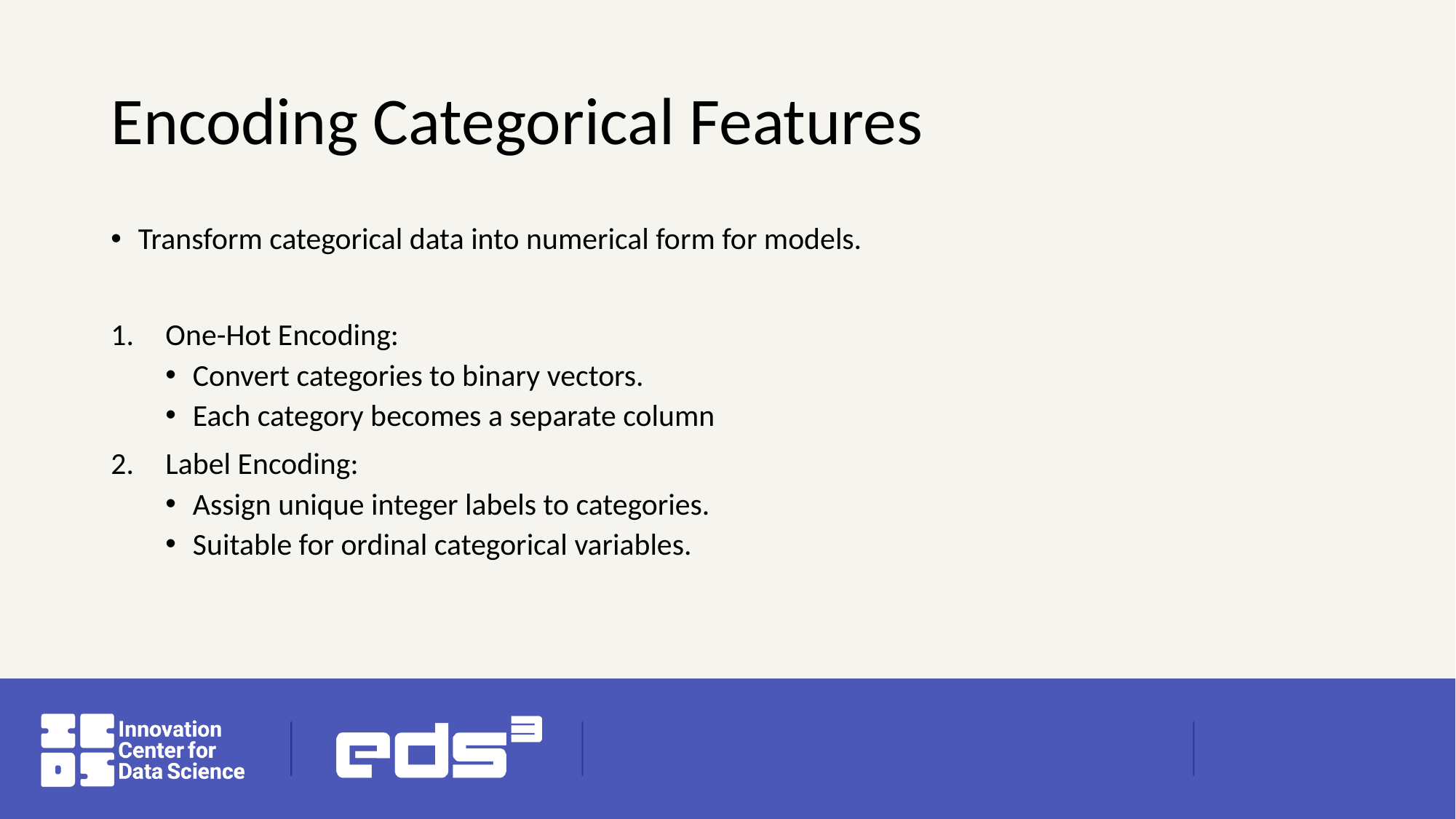

# Encoding Categorical Features
Transform categorical data into numerical form for models.

One-Hot Encoding:
Convert categories to binary vectors.
Each category becomes a separate column
Label Encoding:
Assign unique integer labels to categories.
Suitable for ordinal categorical variables.